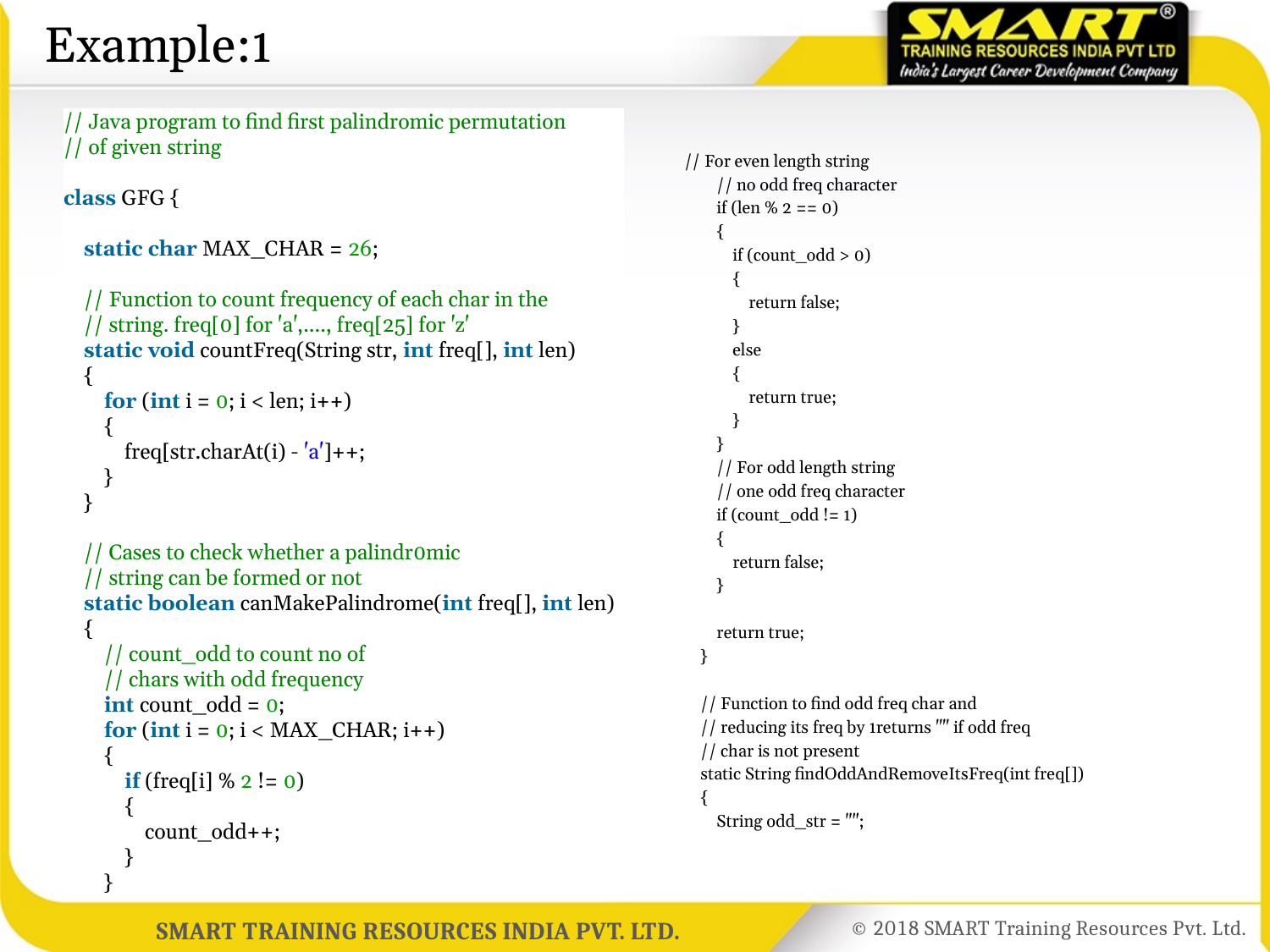

# Example:1
// Java program to find first palindromic permutation
// of given string

class GFG {

    static char MAX_CHAR = 26;

    // Function to count frequency of each char in the
    // string. freq[0] for 'a',...., freq[25] for 'z'
    static void countFreq(String str, int freq[], int len)
    {
        for (int i = 0; i < len; i++)
        {
            freq[str.charAt(i) - 'a']++;
        }
    }

    // Cases to check whether a palindr0mic
    // string can be formed or not
    static boolean canMakePalindrome(int freq[], int len)
    {
        // count_odd to count no of
        // chars with odd frequency
        int count_odd = 0;
        for (int i = 0; i < MAX_CHAR; i++)
        {
            if (freq[i] % 2 != 0)
            {
                count_odd++;
            }
        }

// For even length string
        // no odd freq character
        if (len % 2 == 0)
        {
            if (count_odd > 0)
            {
                return false;
            }
            else
            {
                return true;
            }
        }
        // For odd length string
        // one odd freq character
        if (count_odd != 1)
        {
            return false;
        }

        return true;
    }

    // Function to find odd freq char and
    // reducing its freq by 1returns "" if odd freq
    // char is not present
    static String findOddAndRemoveItsFreq(int freq[])
    {
        String odd_str = "";